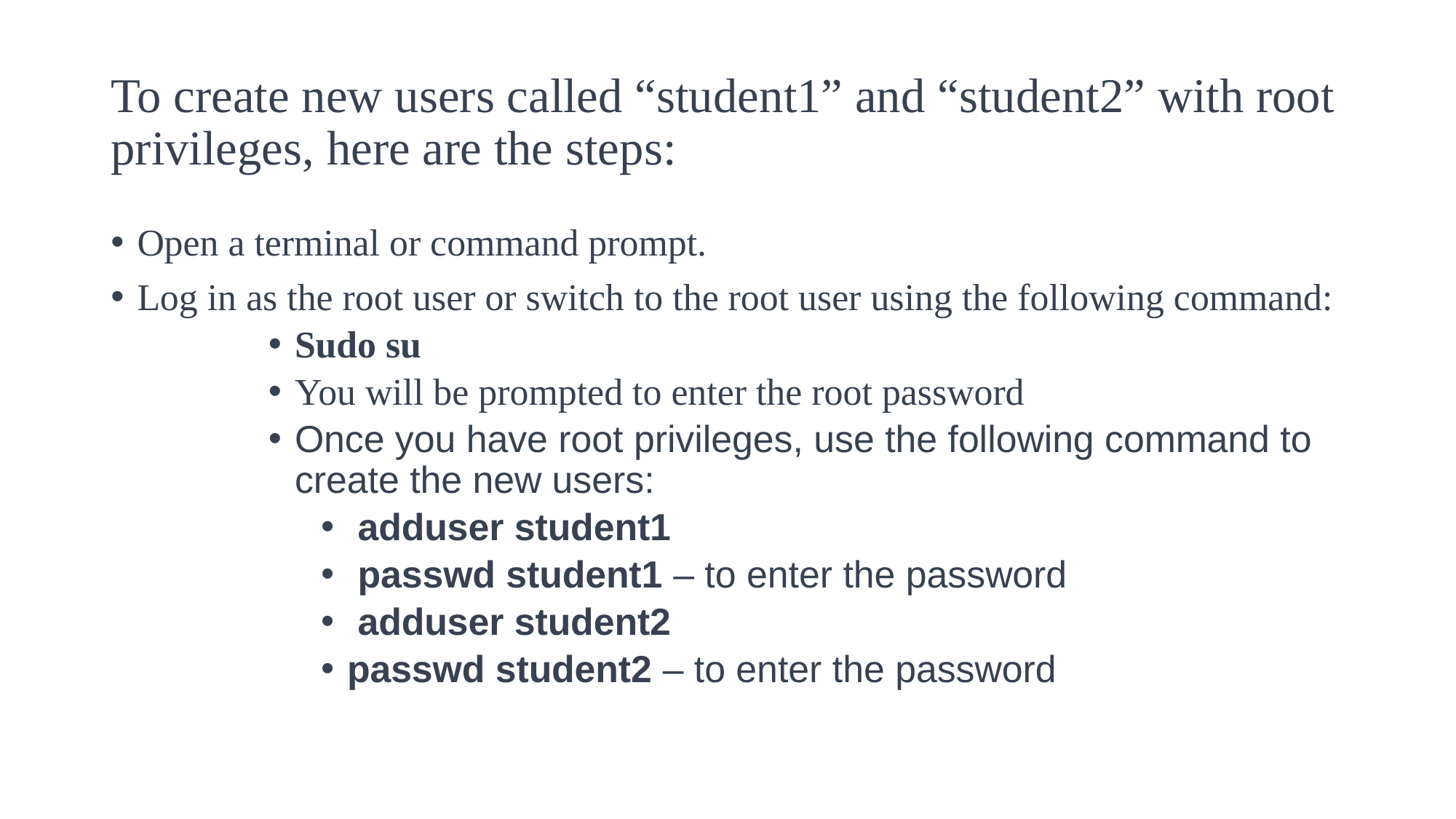

# To create new users called “student1” and “student2” with root privileges, here are the steps:
Open a terminal or command prompt.
Log in as the root user or switch to the root user using the following command:
Sudo su
You will be prompted to enter the root password
Once you have root privileges, use the following command to create the new users:
 adduser student1
 passwd student1 – to enter the password
 adduser student2
passwd student2 – to enter the password